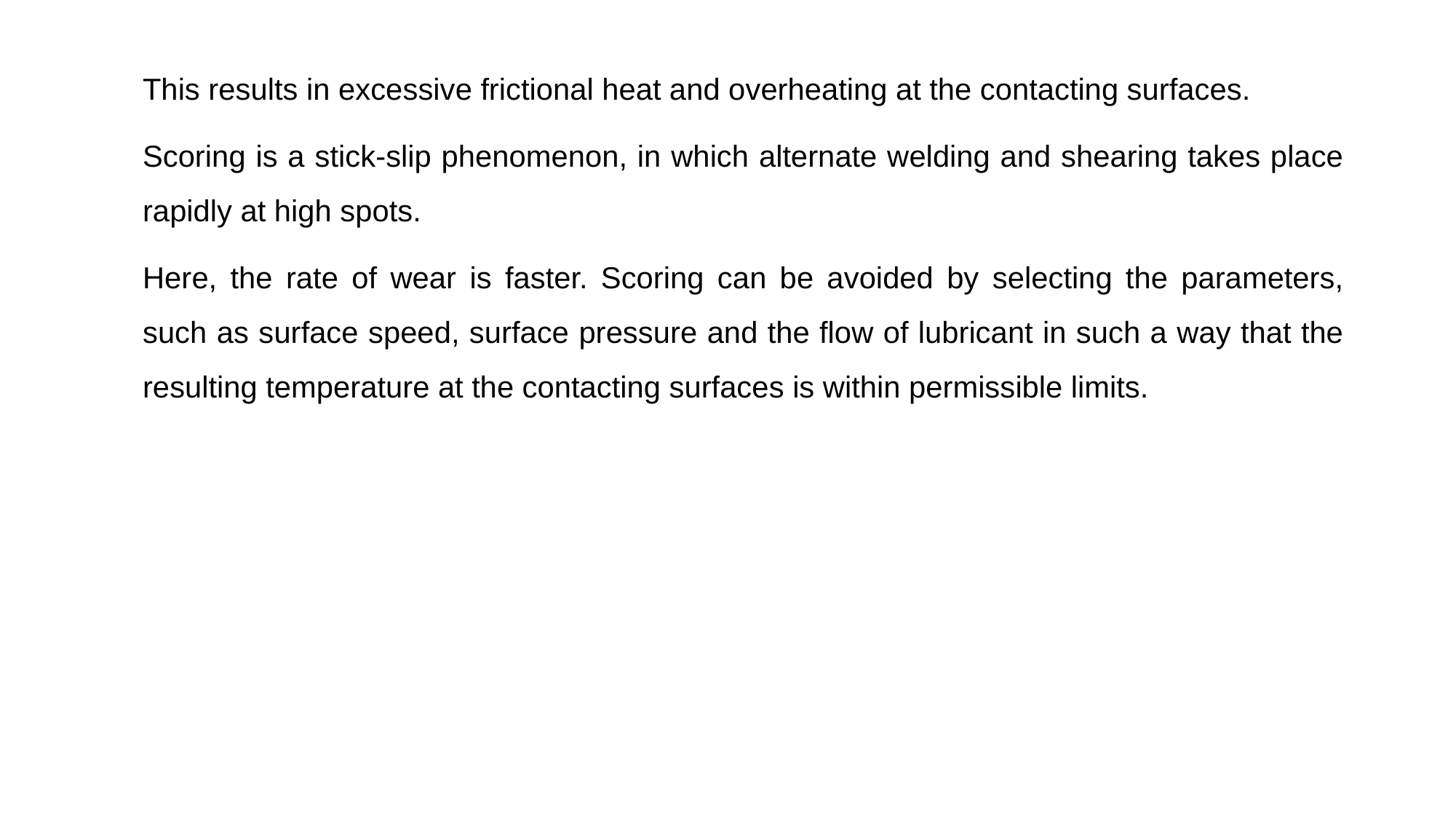

This results in excessive frictional heat and overheating at the contacting surfaces.
Scoring is a stick-slip phenomenon, in which alternate welding and shearing takes place rapidly at high spots.
Here, the rate of wear is faster. Scoring can be avoided by selecting the parameters, such as surface speed, surface pressure and the flow of lubricant in such a way that the resulting temperature at the contacting surfaces is within permissible limits.